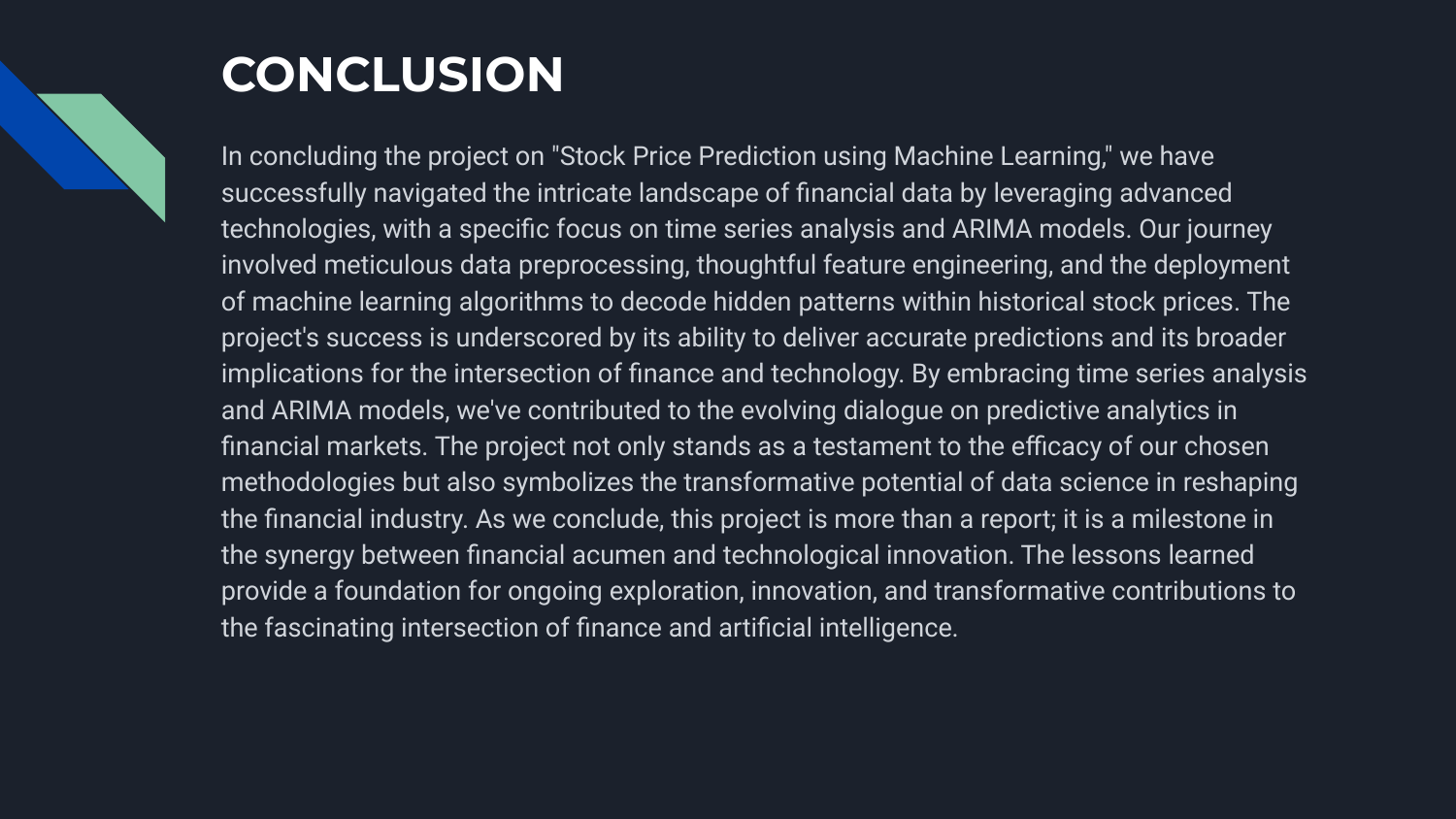

# CONCLUSION
In concluding the project on "Stock Price Prediction using Machine Learning," we have successfully navigated the intricate landscape of financial data by leveraging advanced technologies, with a specific focus on time series analysis and ARIMA models. Our journey involved meticulous data preprocessing, thoughtful feature engineering, and the deployment of machine learning algorithms to decode hidden patterns within historical stock prices. The project's success is underscored by its ability to deliver accurate predictions and its broader implications for the intersection of finance and technology. By embracing time series analysis and ARIMA models, we've contributed to the evolving dialogue on predictive analytics in financial markets. The project not only stands as a testament to the efficacy of our chosen methodologies but also symbolizes the transformative potential of data science in reshaping the financial industry. As we conclude, this project is more than a report; it is a milestone in the synergy between financial acumen and technological innovation. The lessons learned provide a foundation for ongoing exploration, innovation, and transformative contributions to the fascinating intersection of finance and artificial intelligence.